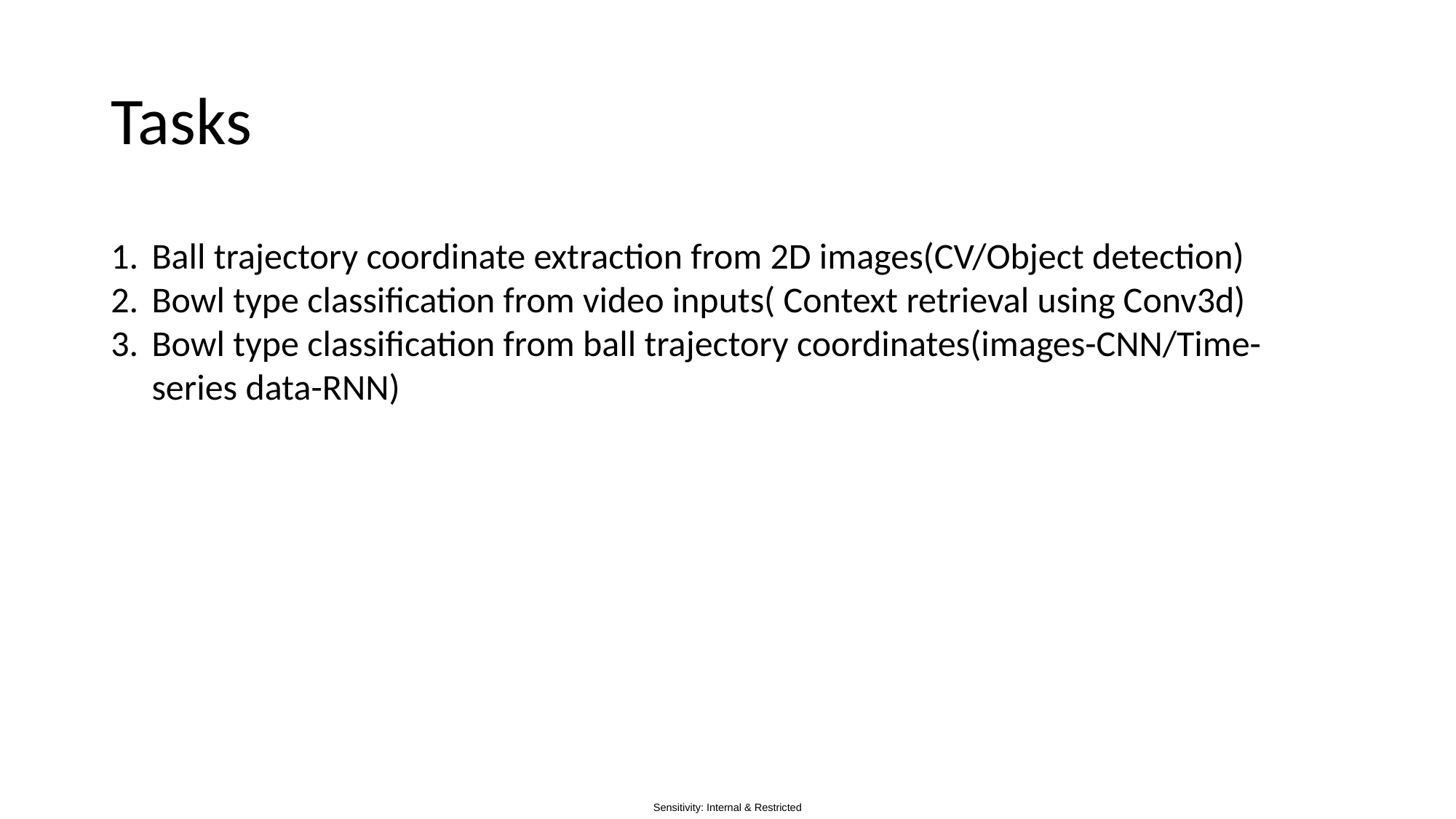

# Tasks
Ball trajectory coordinate extraction from 2D images(CV/Object detection)
Bowl type classification from video inputs( Context retrieval using Conv3d)
Bowl type classification from ball trajectory coordinates(images-CNN/Time-series data-RNN)